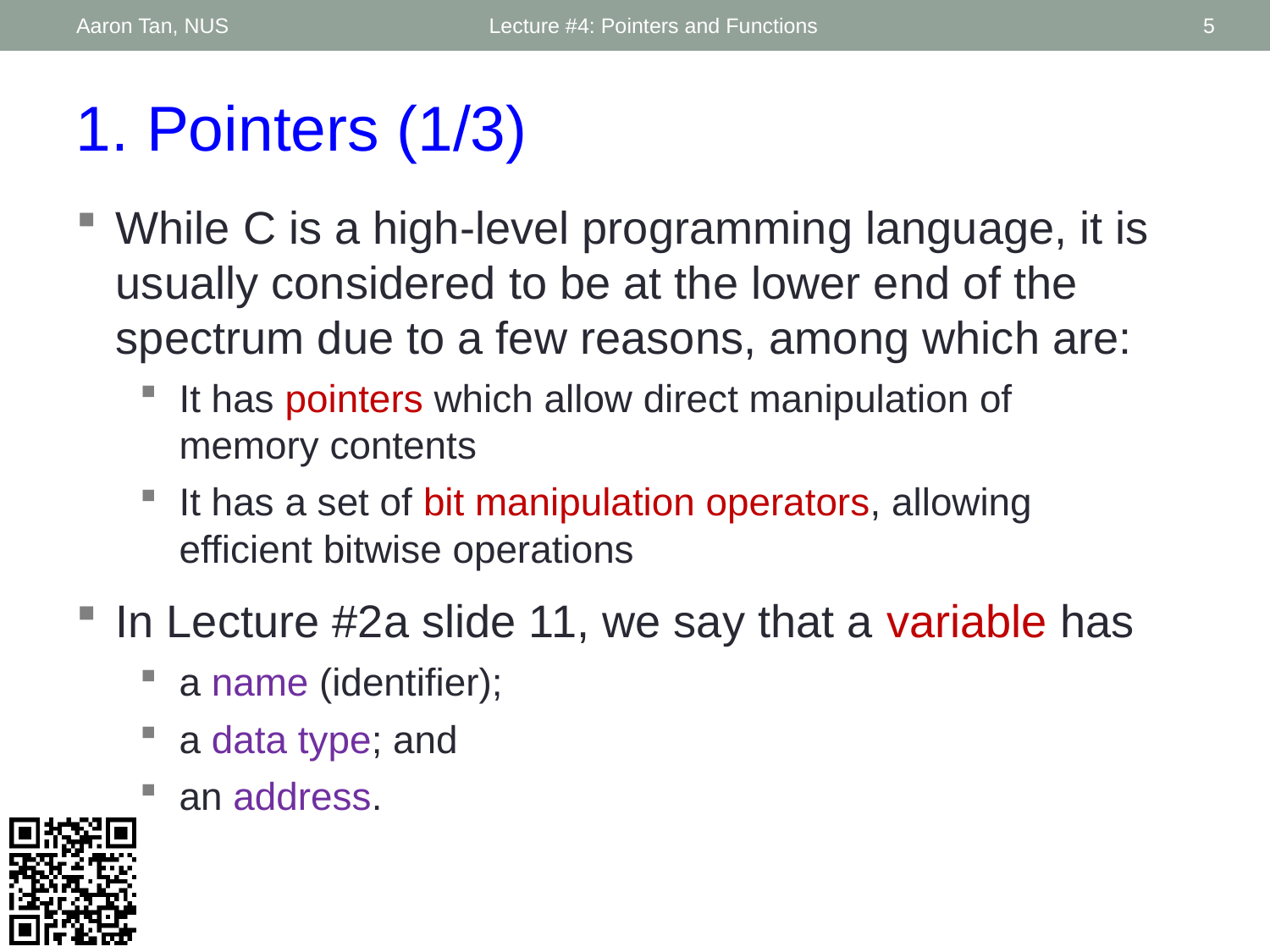

Aaron Tan, NUS
Lecture #4: Pointers and Functions
5
1. Pointers (1/3)
While C is a high-level programming language, it is usually considered to be at the lower end of the spectrum due to a few reasons, among which are:
It has pointers which allow direct manipulation of memory contents
It has a set of bit manipulation operators, allowing efficient bitwise operations
In Lecture #2a slide 11, we say that a variable has
a name (identifier);
a data type; and
an address.